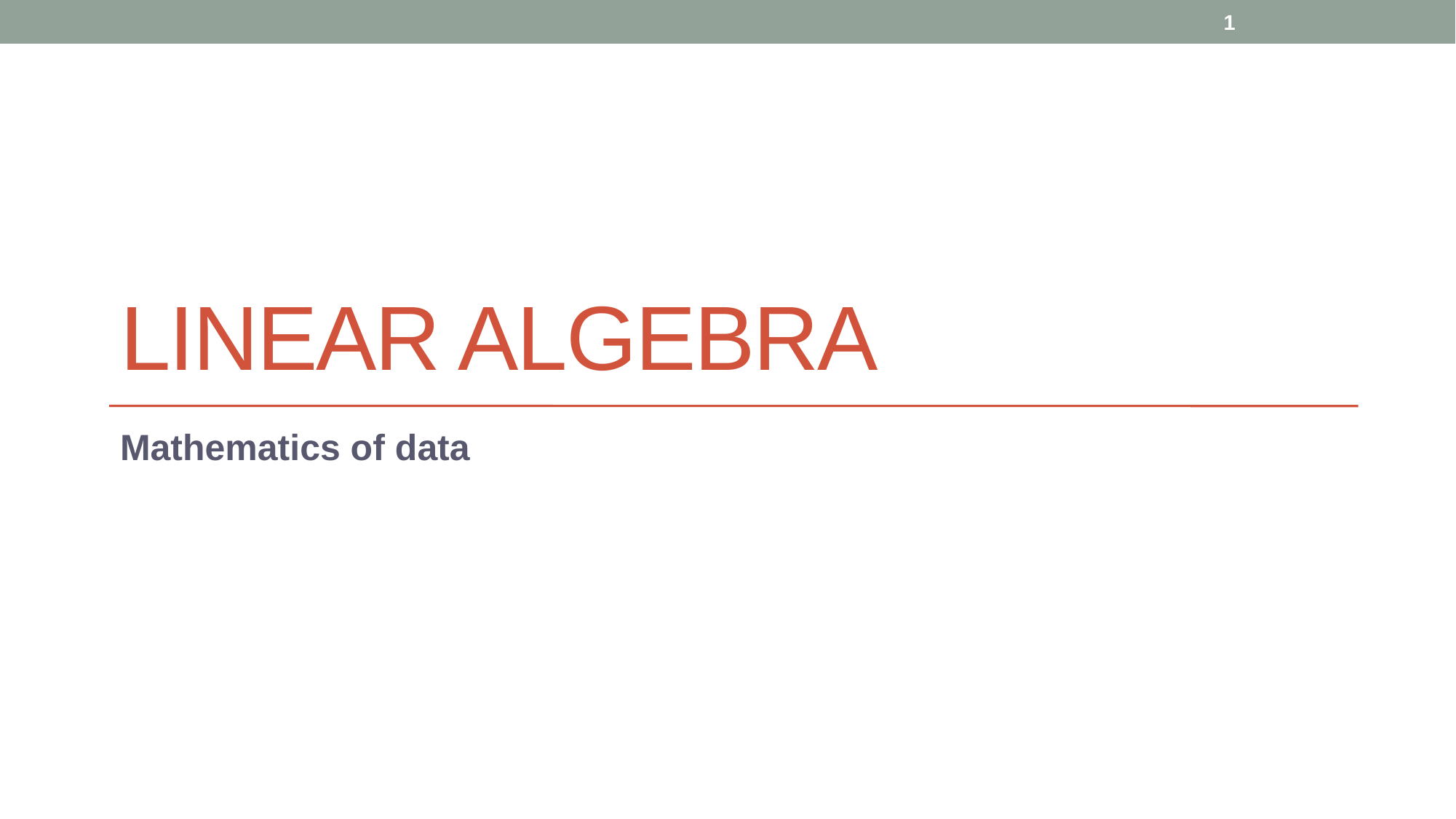

1
# Linear Algebra
Mathematics of data